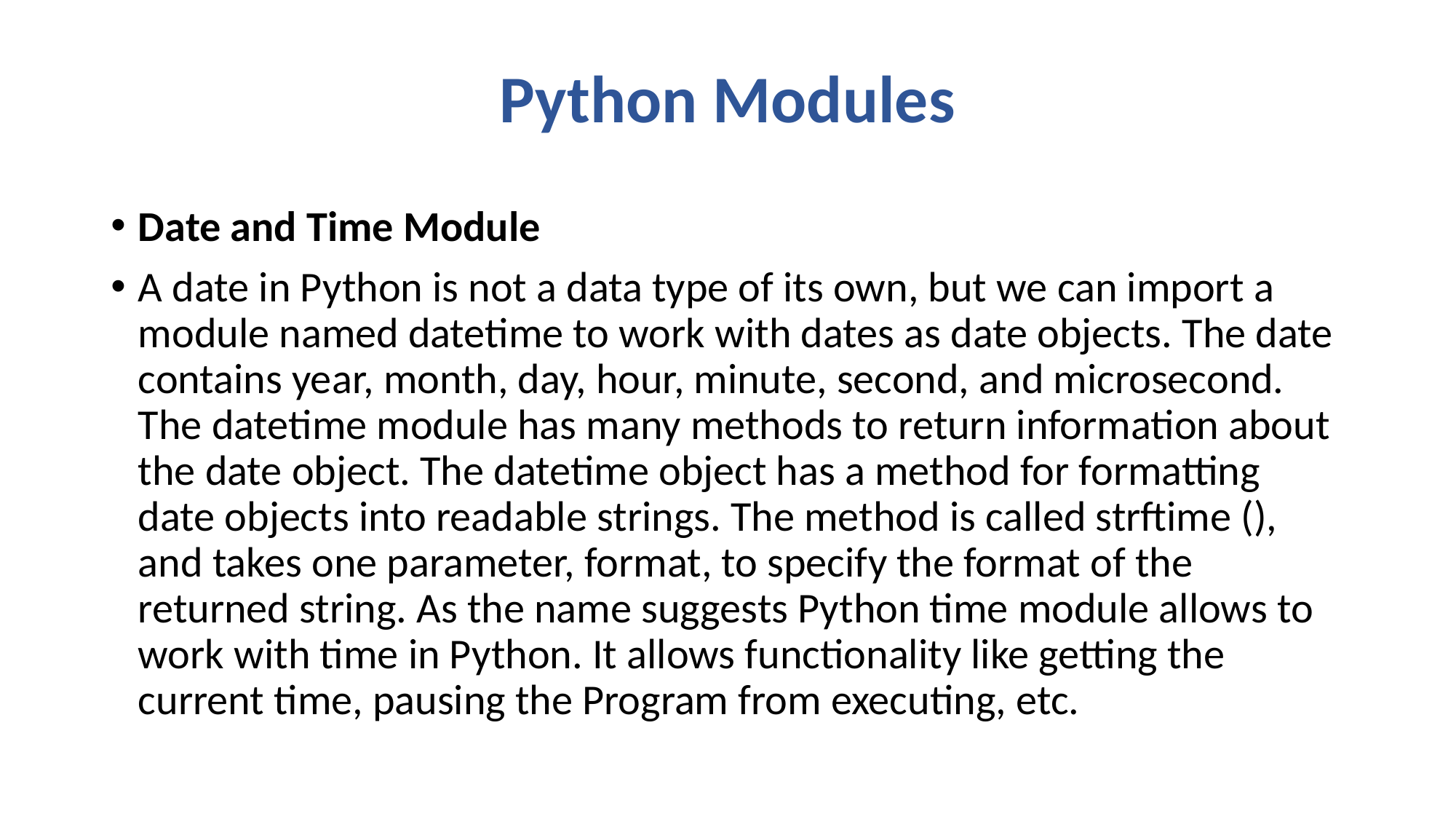

# Python Modules
Date and Time Module
A date in Python is not a data type of its own, but we can import a module named datetime to work with dates as date objects. The date contains year, month, day, hour, minute, second, and microsecond. The datetime module has many methods to return information about the date object. The datetime object has a method for formatting date objects into readable strings. The method is called strftime (), and takes one parameter, format, to specify the format of the returned string. As the name suggests Python time module allows to work with time in Python. It allows functionality like getting the current time, pausing the Program from executing, etc.